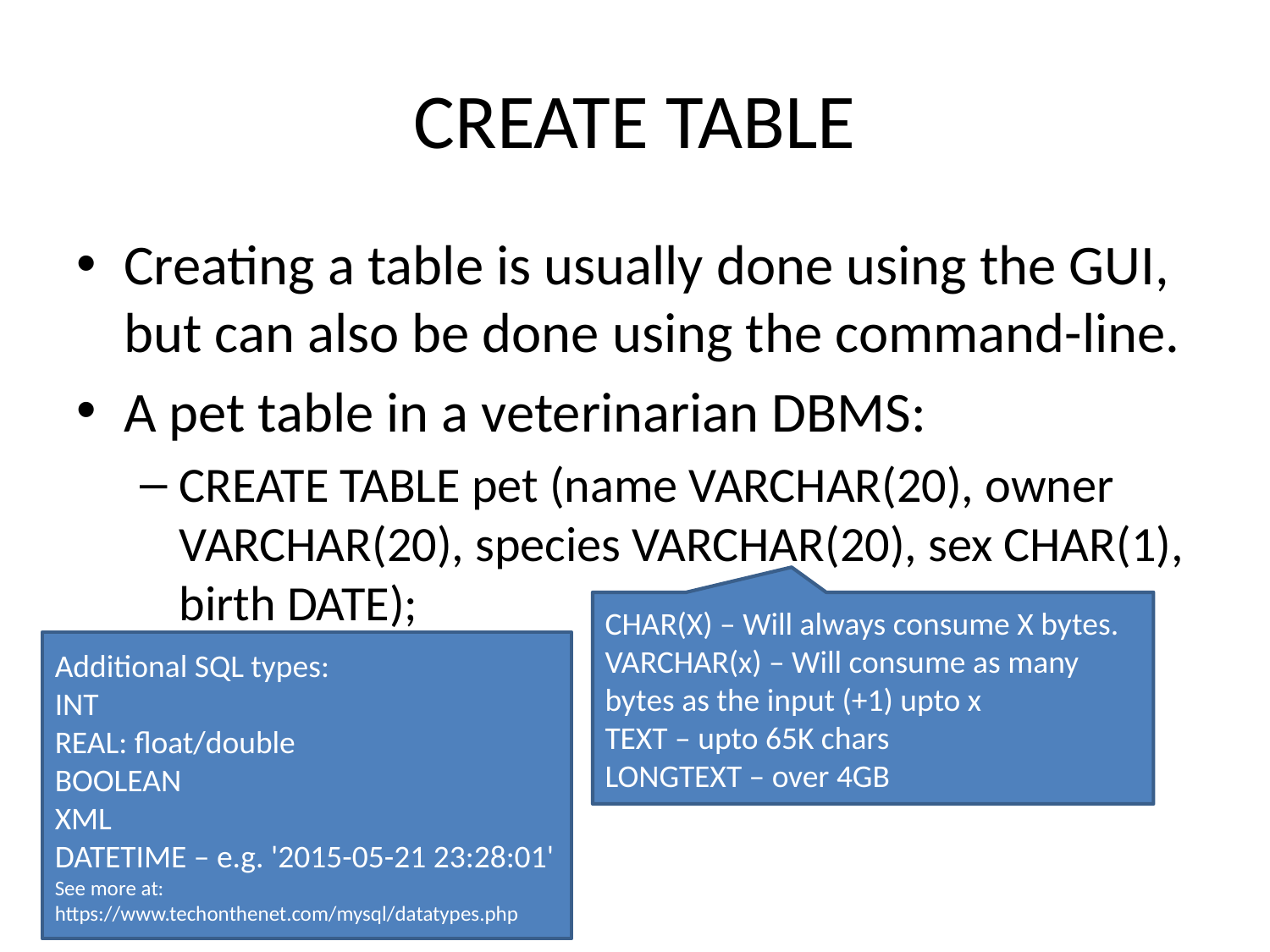

# CREATE TABLE
Creating a table is usually done using the GUI, but can also be done using the command-line.
A pet table in a veterinarian DBMS:
CREATE TABLE pet (name VARCHAR(20), owner VARCHAR(20), species VARCHAR(20), sex CHAR(1), birth DATE);
CHAR(X) – Will always consume X bytes.
VARCHAR(x) – Will consume as many bytes as the input (+1) upto x
TEXT – upto 65K chars
LONGTEXT – over 4GB
Additional SQL types:
INT
REAL: float/double
BOOLEAN
XML
DATETIME – e.g. '2015-05-21 23:28:01'
See more at: https://www.techonthenet.com/mysql/datatypes.php